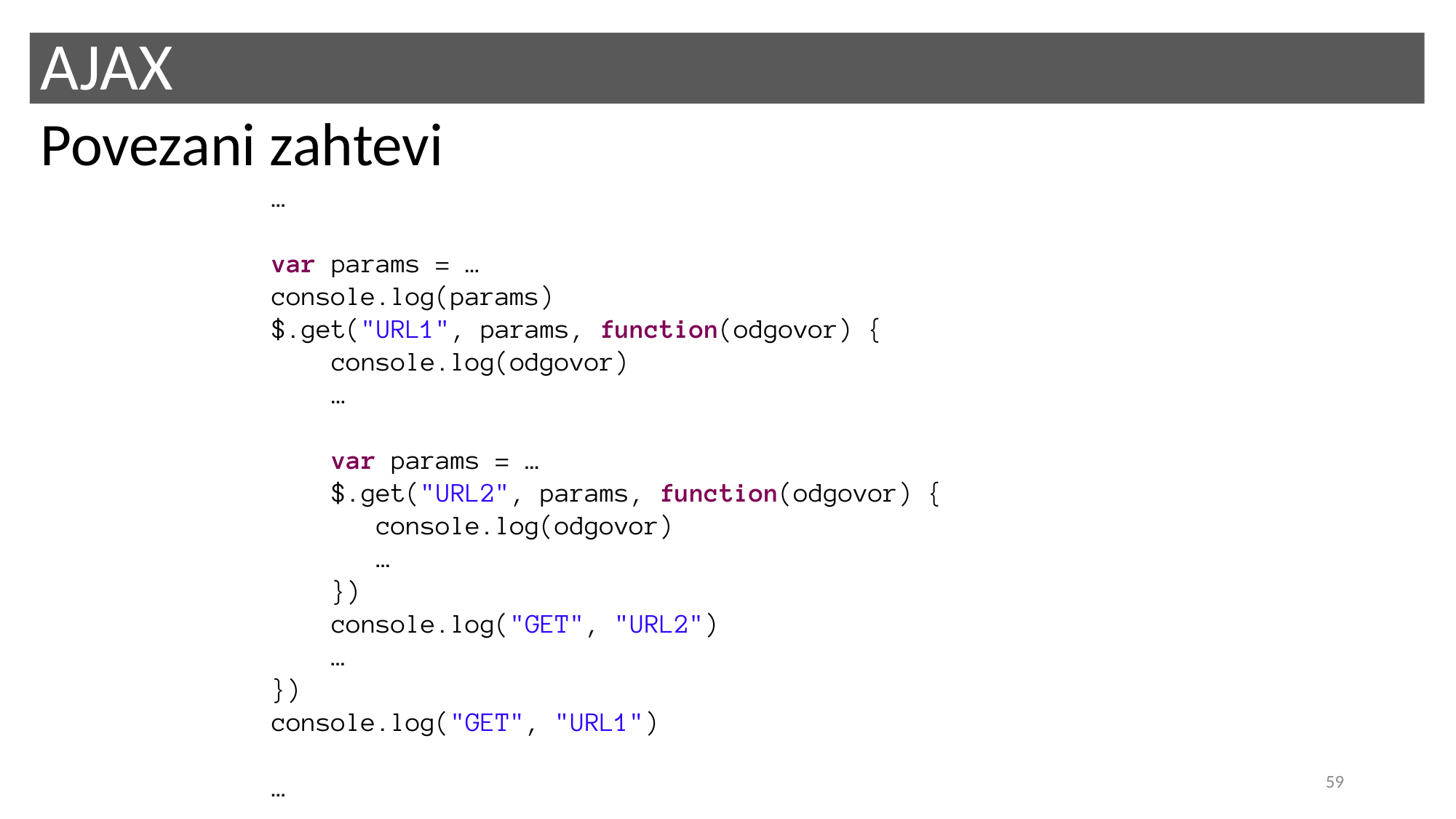

# AJAX
Povezani zahtevi
…

var params = …
console.log(params)
$.get("URL1", params, function(odgovor) {
    console.log(odgovor)
    …

    var params = …
    $.get("URL2", params, function(odgovor) {
       console.log(odgovor)
       …
    })
    console.log("GET", "URL2")
    …
})
console.log("GET", "URL1")

…
59